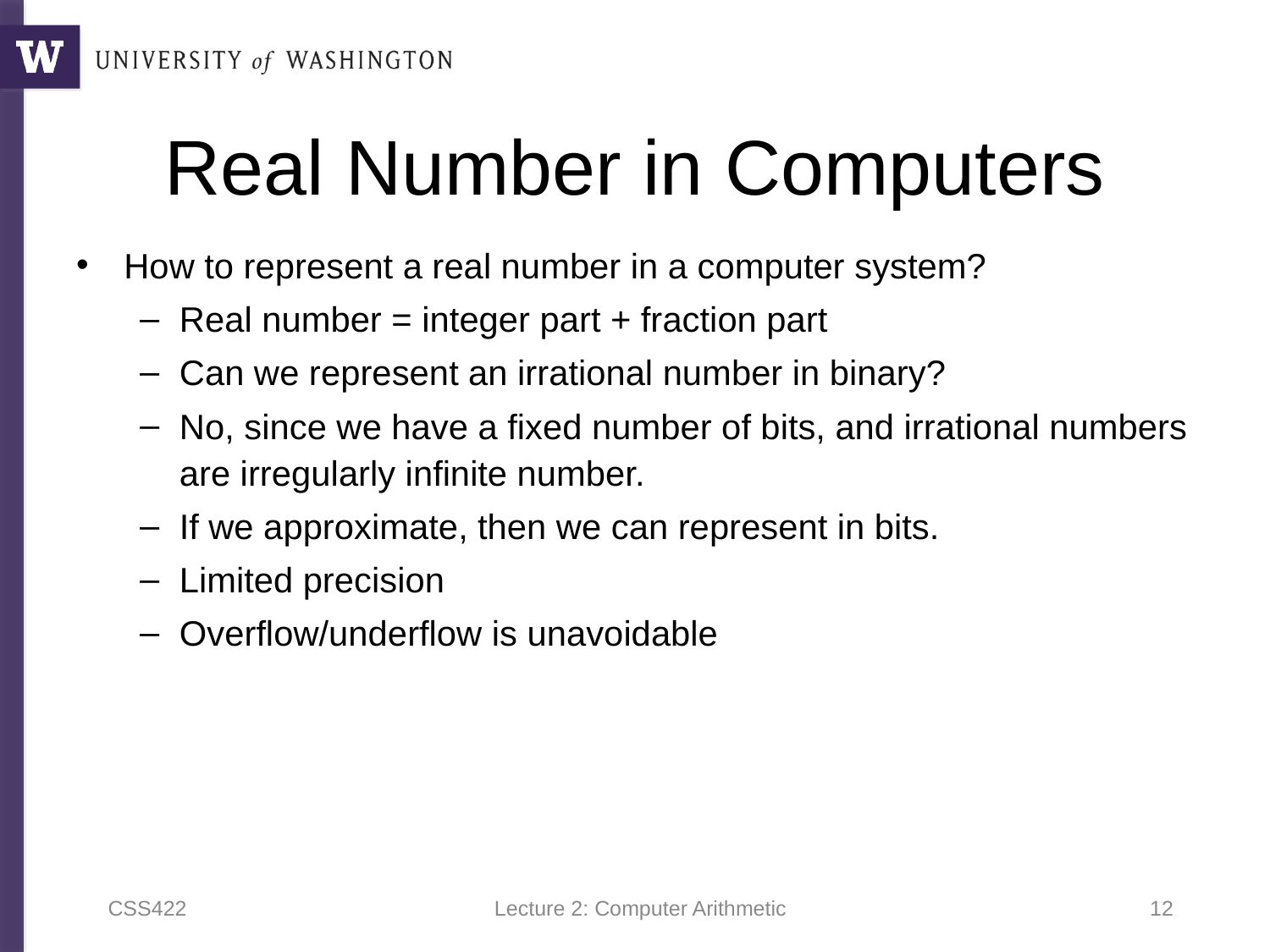

# Real Number in Computers
How to represent a real number in a computer system?
Real number = integer part + fraction part
Can we represent an irrational number in binary?
No, since we have a fixed number of bits, and irrational numbers are irregularly infinite number.
If we approximate, then we can represent in bits.
Limited precision
Overflow/underflow is unavoidable

CSS422
Lecture 2: Computer Arithmetic
12